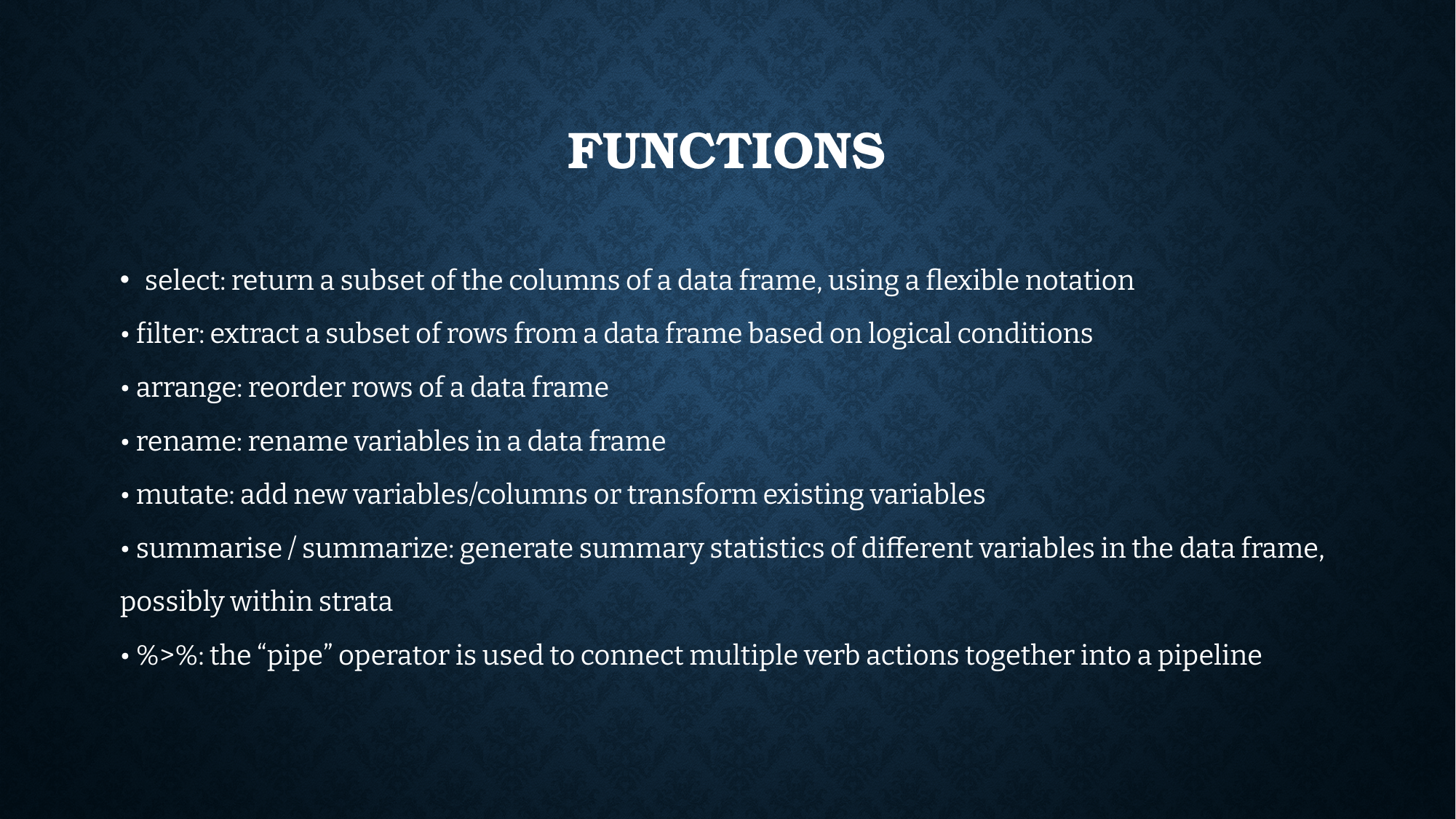

# functions
select: return a subset of the columns of a data frame, using a flexible notation
• filter: extract a subset of rows from a data frame based on logical conditions
• arrange: reorder rows of a data frame
• rename: rename variables in a data frame
• mutate: add new variables/columns or transform existing variables
• summarise / summarize: generate summary statistics of different variables in the data frame,
possibly within strata
• %>%: the “pipe” operator is used to connect multiple verb actions together into a pipeline